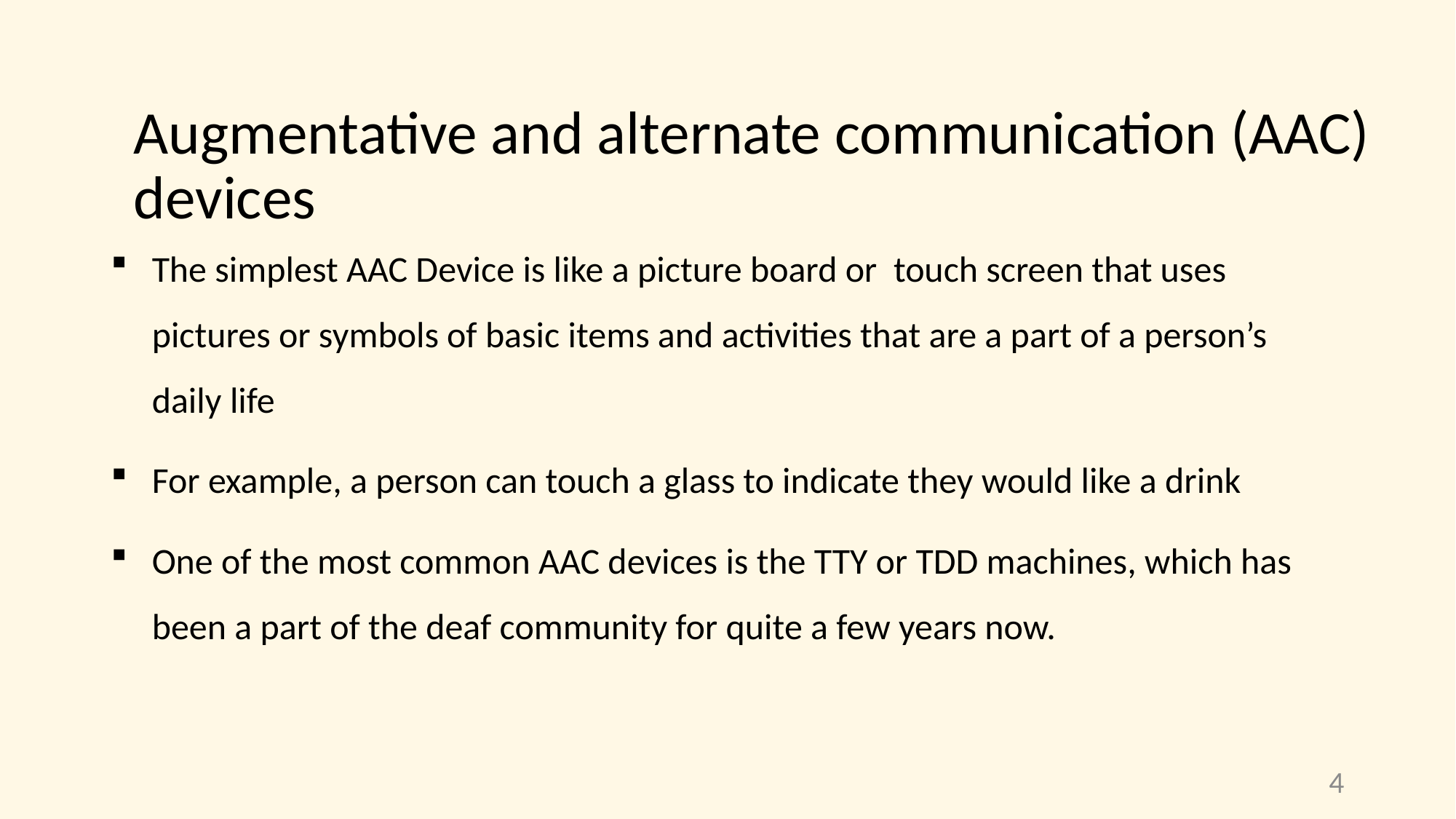

# Augmentative and alternate communication (AAC) devices
The simplest AAC Device is like a picture board or  touch screen that uses pictures or symbols of basic items and activities that are a part of a person’s daily life
For example, a person can touch a glass to indicate they would like a drink
One of the most common AAC devices is the TTY or TDD machines, which has been a part of the deaf community for quite a few years now.

4